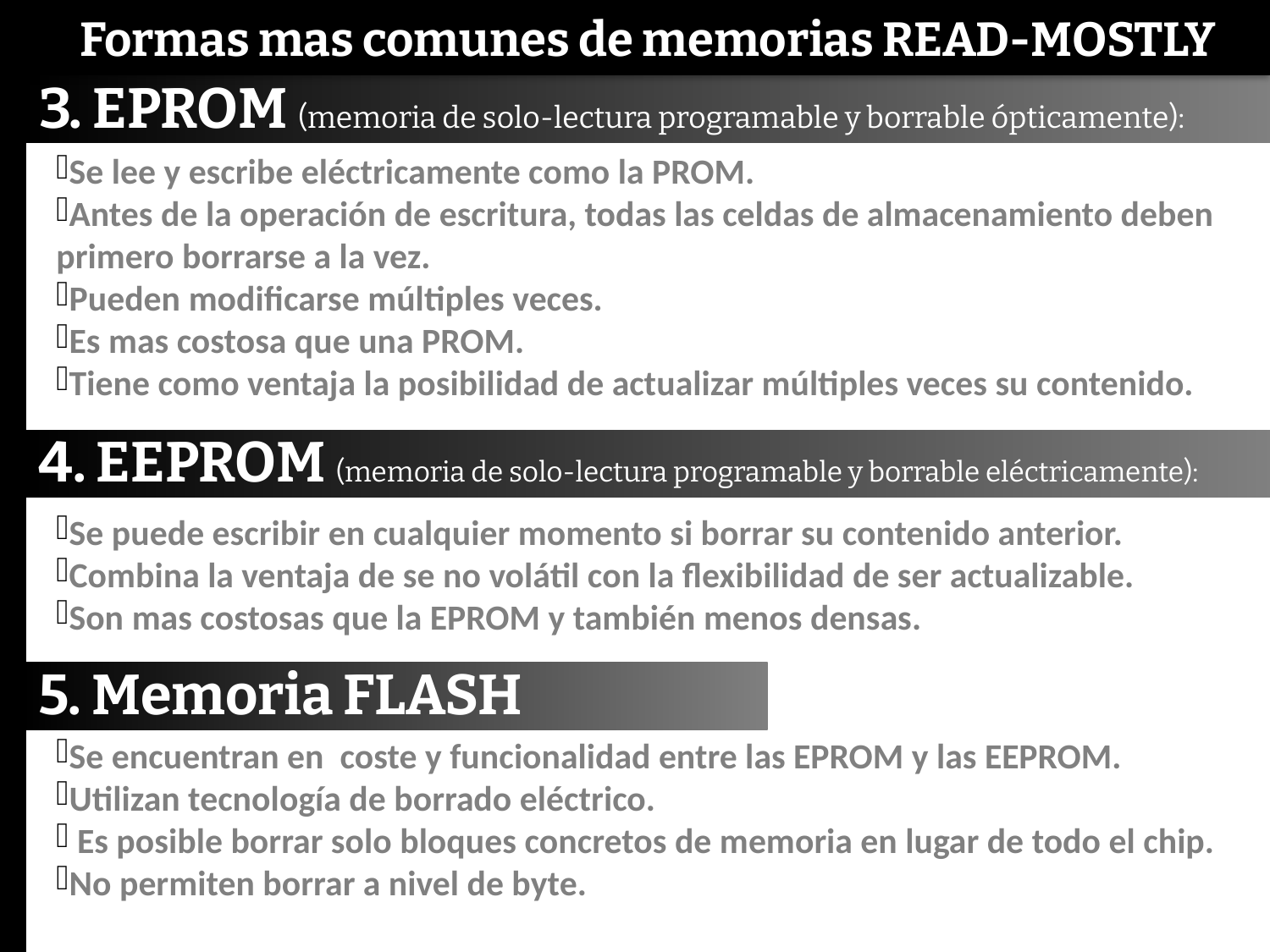

Formas mas comunes de memorias READ-MOSTLY
3. EPROM (memoria de solo-lectura programable y borrable ópticamente):

Se lee y escribe eléctricamente como la PROM.
Antes de la operación de escritura, todas las celdas de almacenamiento deben primero borrarse a la vez.
Pueden modificarse múltiples veces.
Es mas costosa que una PROM.
Tiene como ventaja la posibilidad de actualizar múltiples veces su contenido.
4. EEPROM (memoria de solo-lectura programable y borrable eléctricamente):

Se puede escribir en cualquier momento si borrar su contenido anterior.
Combina la ventaja de se no volátil con la flexibilidad de ser actualizable.
Son mas costosas que la EPROM y también menos densas.
5. Memoria FLASH

Se encuentran en  coste y funcionalidad entre las EPROM y las EEPROM.
Utilizan tecnología de borrado eléctrico.
 Es posible borrar solo bloques concretos de memoria en lugar de todo el chip.
No permiten borrar a nivel de byte.